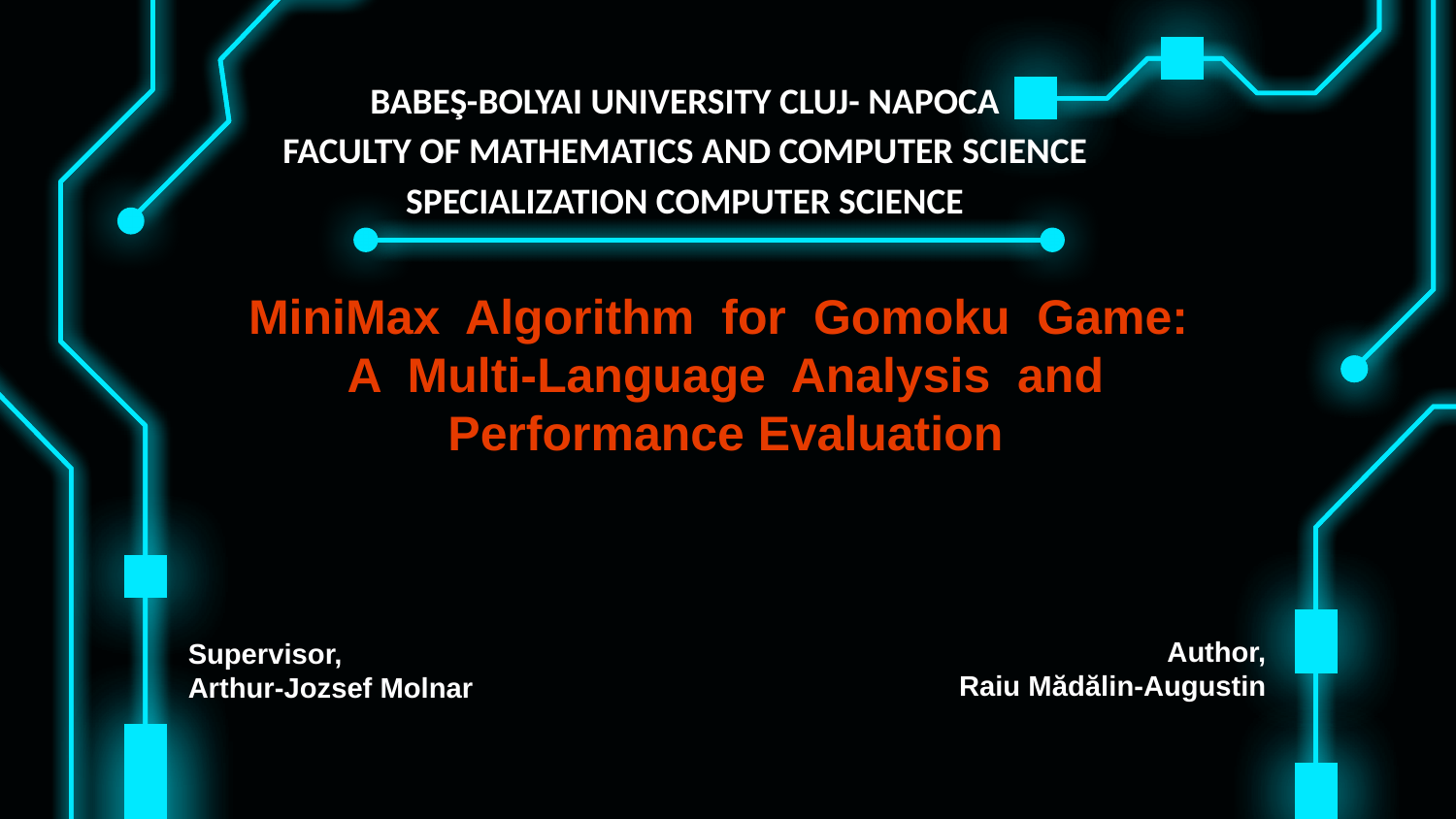

# BABEŞ-BOLYAI UNIVERSITY CLUJ- NAPOCA FACULTY OF MATHEMATICS AND COMPUTER SCIENCE SPECIALIZATION COMPUTER SCIENCE

MiniMax  Algorithm  for  Gomoku  Game:  A  Multi-Language  Analysis  and Performance Evaluation
Author,
Raiu Mădălin-Augustin

Supervisor,
Arthur-Jozsef Molnar